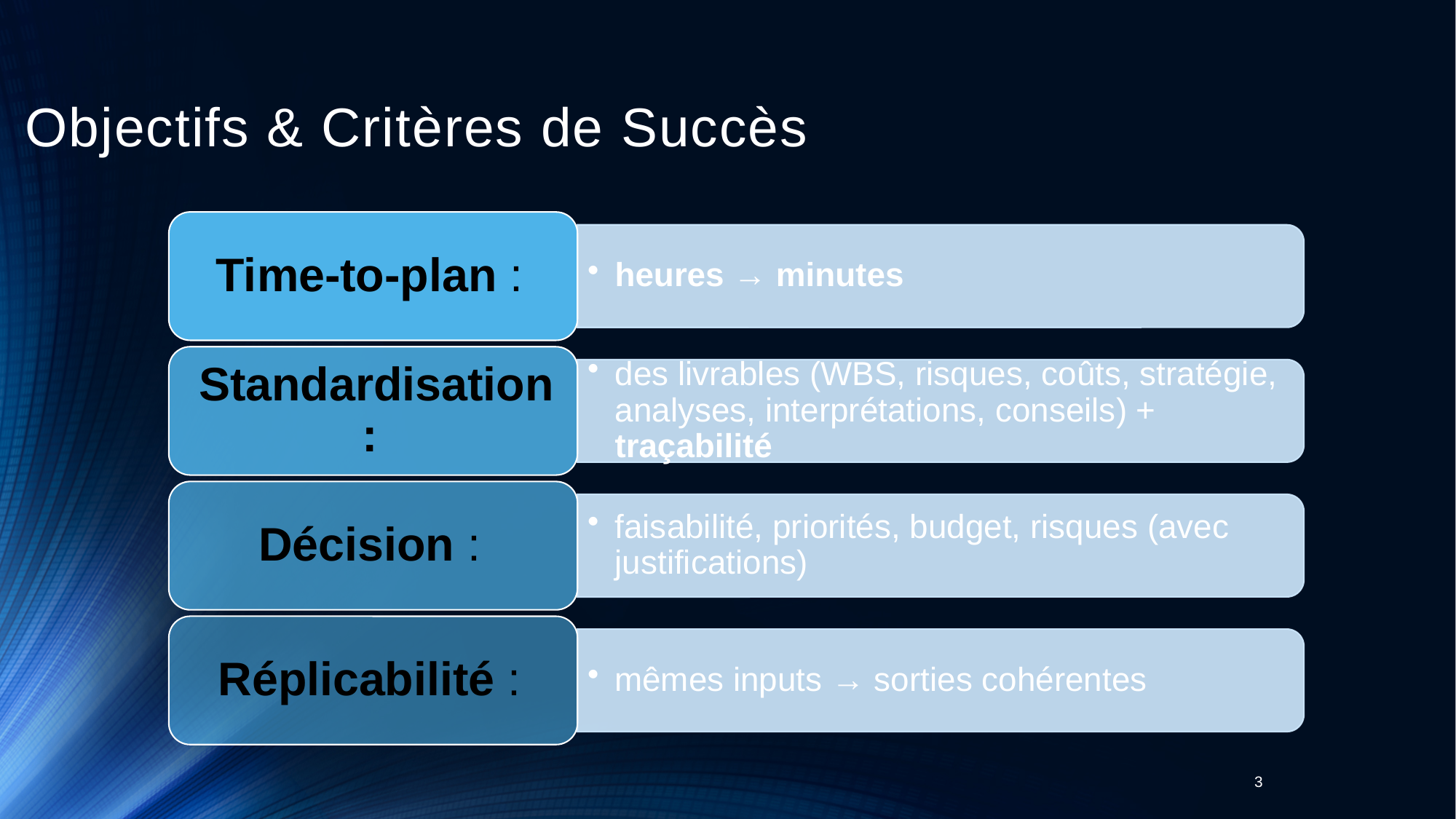

# Objectifs & Critères de Succès
heures → minutes
Time-to-plan :
des livrables (WBS, risques, coûts, stratégie, analyses, interprétations, conseils) + traçabilité
Standardisation:
faisabilité, priorités, budget, risques (avec justifications)
Décision :
mêmes inputs → sorties cohérentes
Réplicabilité :
3